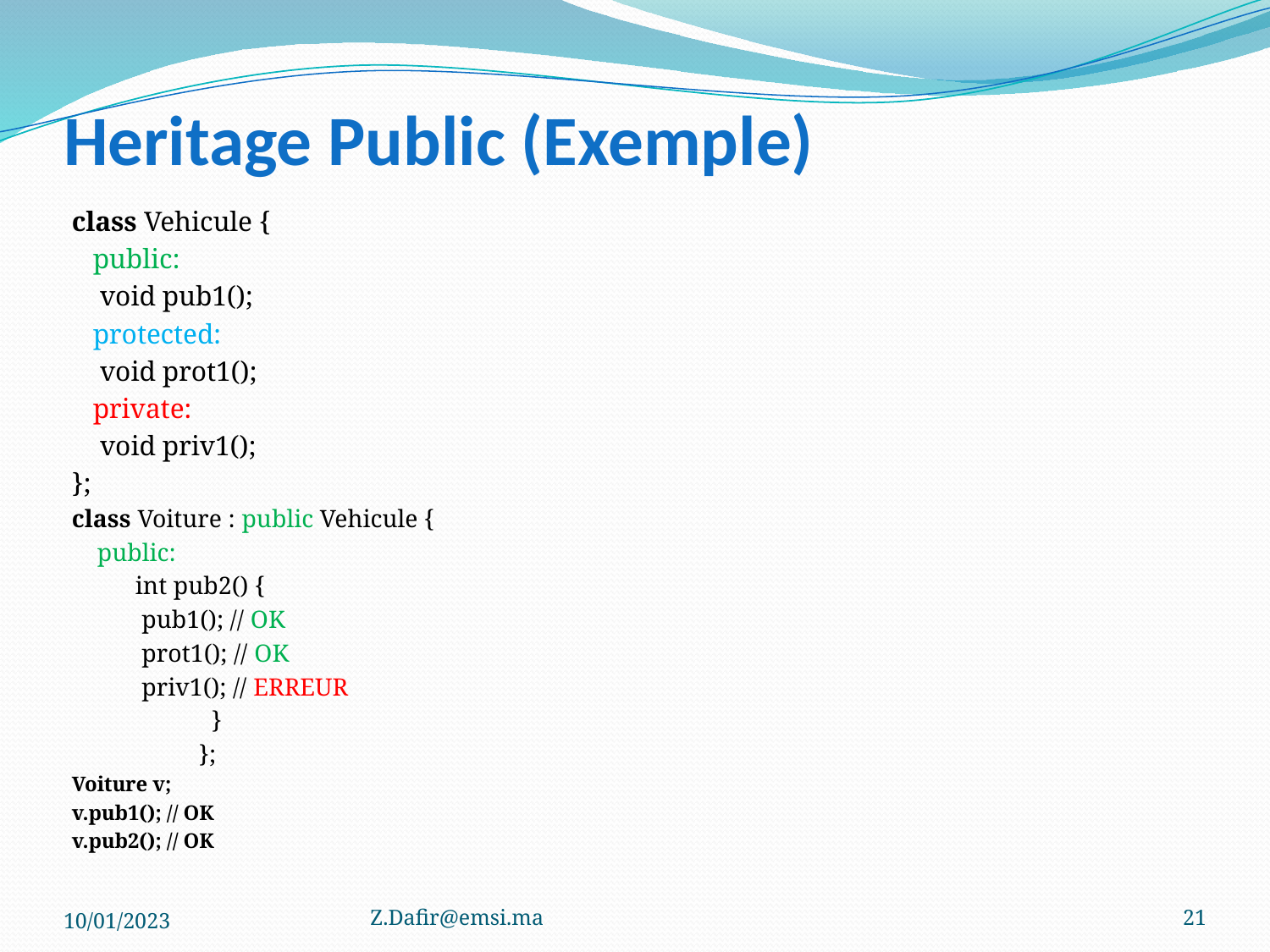

# Heritage Public (Exemple)
class Vehicule {
   public:
    void pub1();
   protected:
    void prot1();
   private:
    void priv1();
};
class Voiture : public Vehicule {
    public:
          int pub2() {
           pub1(); // OK
           prot1(); // OK
           priv1(); // ERREUR
                      }
                    };
Voiture v;
v.pub1(); // OK
v.pub2(); // OK
10/01/2023
Z.Dafir@emsi.ma
21